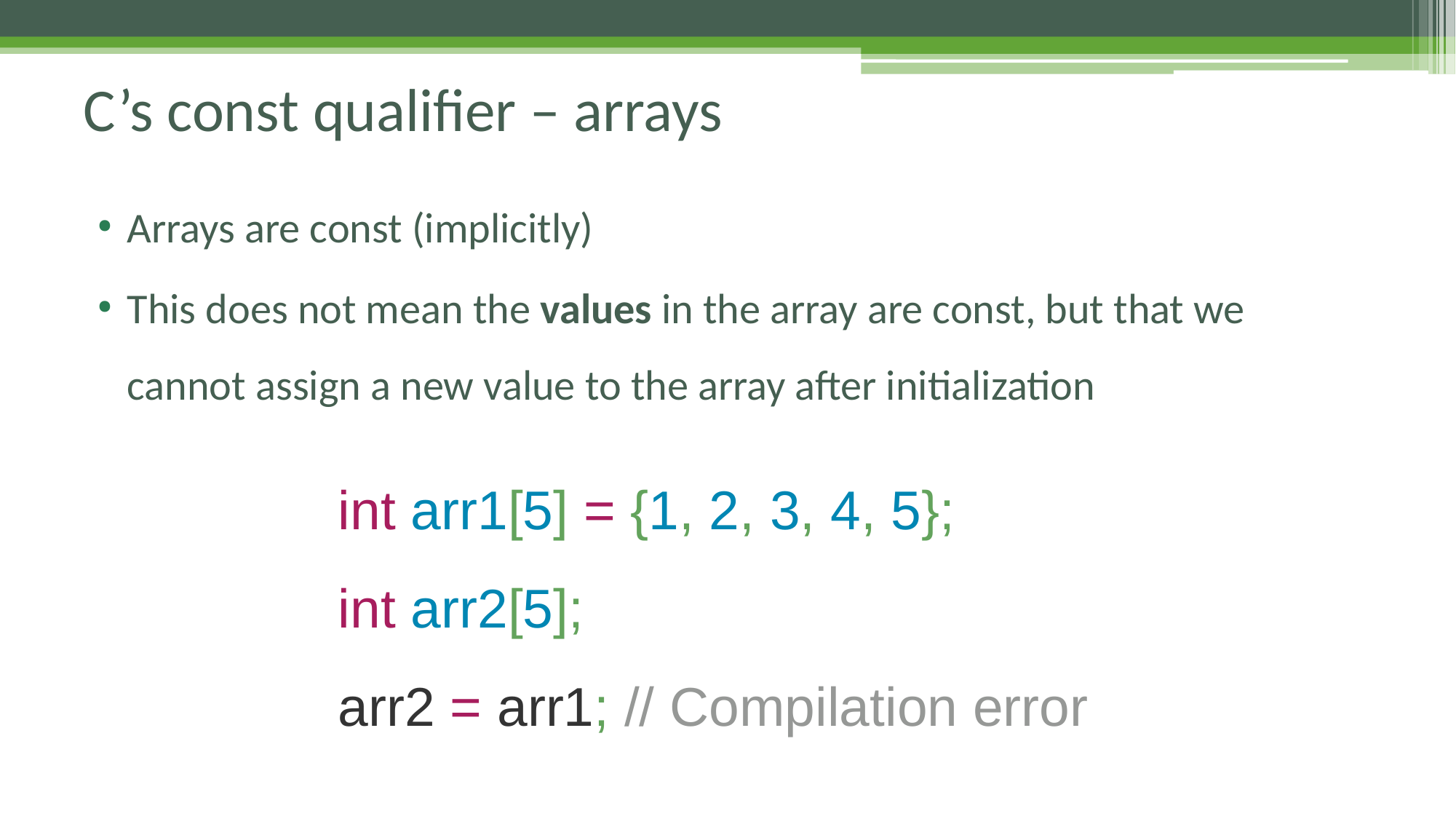

# C’s const qualifier – arrays
Arrays are const (implicitly)
This does not mean the values in the array are const, but that we cannot assign a new value to the array after initialization
int arr1[5] = {1, 2, 3, 4, 5};
int arr2[5];
arr2 = arr1; // Compilation error